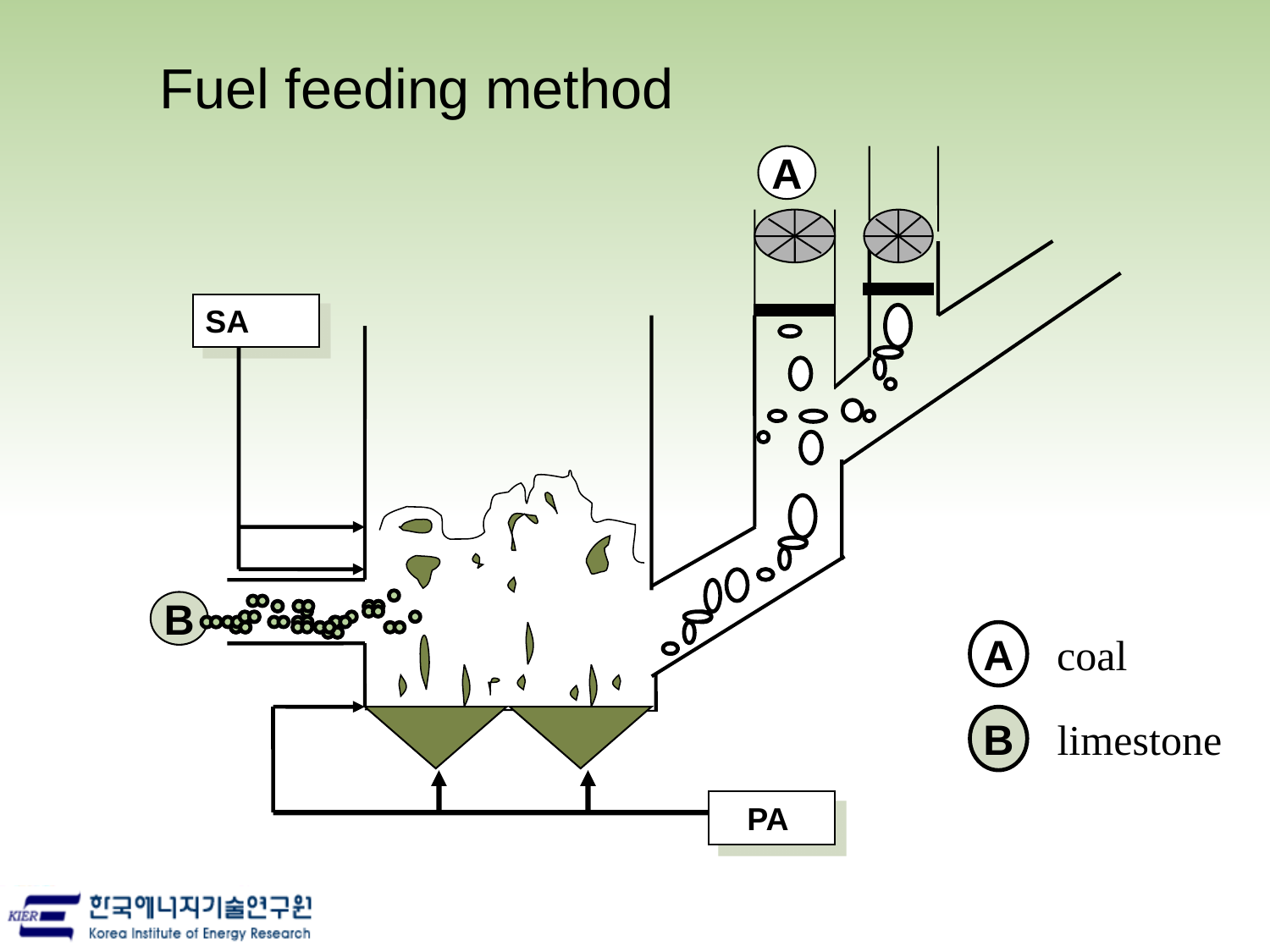

Fuel feeding method
A

SA

B

A
coal

B
limestone

PA